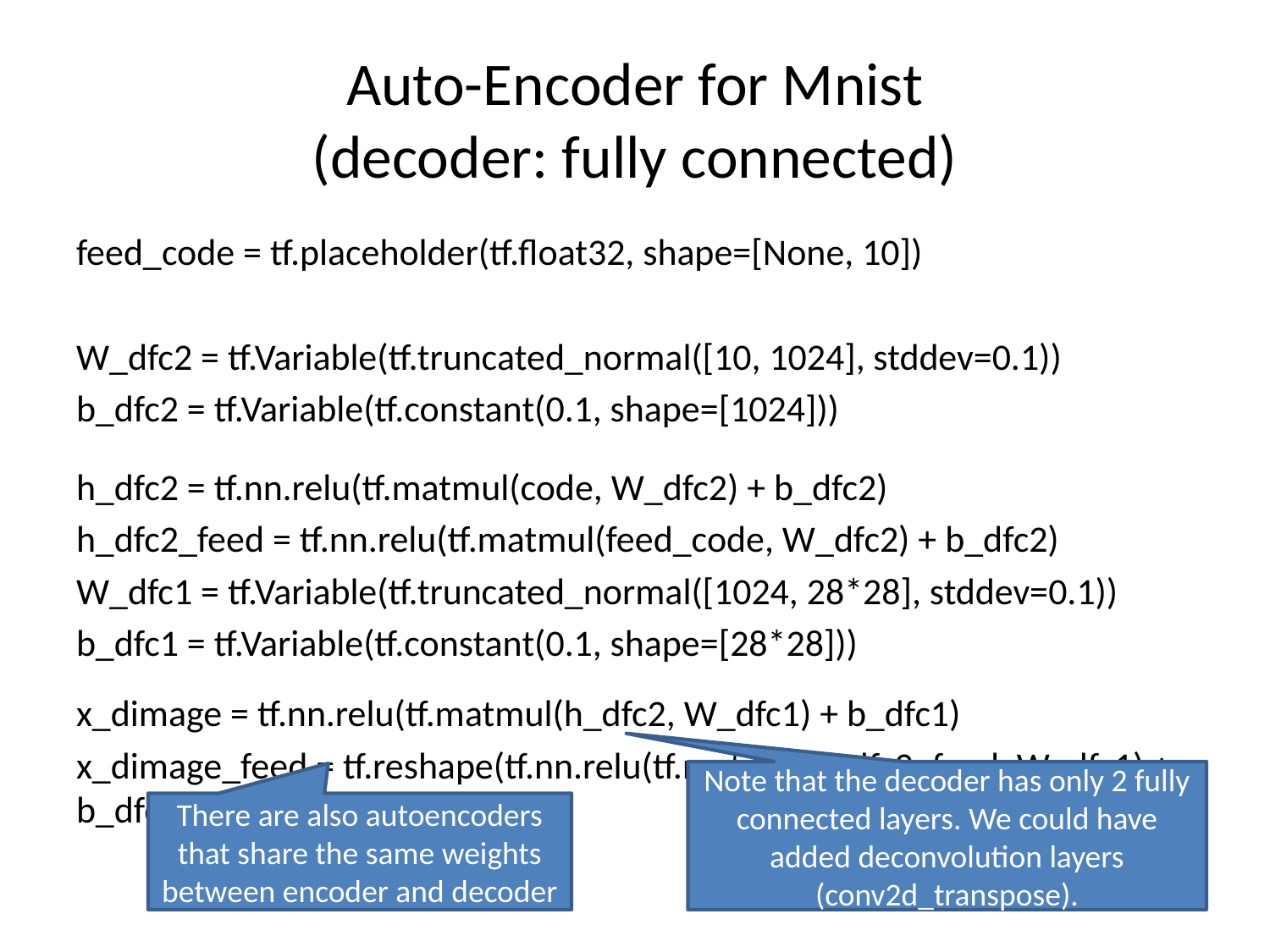

# Auto-Encoder for Mnist (decoder: fully connected)
feed_code = tf.placeholder(tf.float32, shape=[None, 10])

W_dfc2 = tf.Variable(tf.truncated_normal([10, 1024], stddev=0.1))
b_dfc2 = tf.Variable(tf.constant(0.1, shape=[1024]))

h_dfc2 = tf.nn.relu(tf.matmul(code, W_dfc2) + b_dfc2)
h_dfc2_feed = tf.nn.relu(tf.matmul(feed_code, W_dfc2) + b_dfc2)
W_dfc1 = tf.Variable(tf.truncated_normal([1024, 28*28], stddev=0.1))
b_dfc1 = tf.Variable(tf.constant(0.1, shape=[28*28]))

x_dimage = tf.nn.relu(tf.matmul(h_dfc2, W_dfc1) + b_dfc1)
x_dimage_feed = tf.reshape(tf.nn.relu(tf.matmul(h_dfc2_feed, W_dfc1) + b_dfc1), [-1,28,28])
Note that the decoder has only 2 fully connected layers. We could have added deconvolution layers (conv2d_transpose).
There are also autoencoders that share the same weights between encoder and decoder